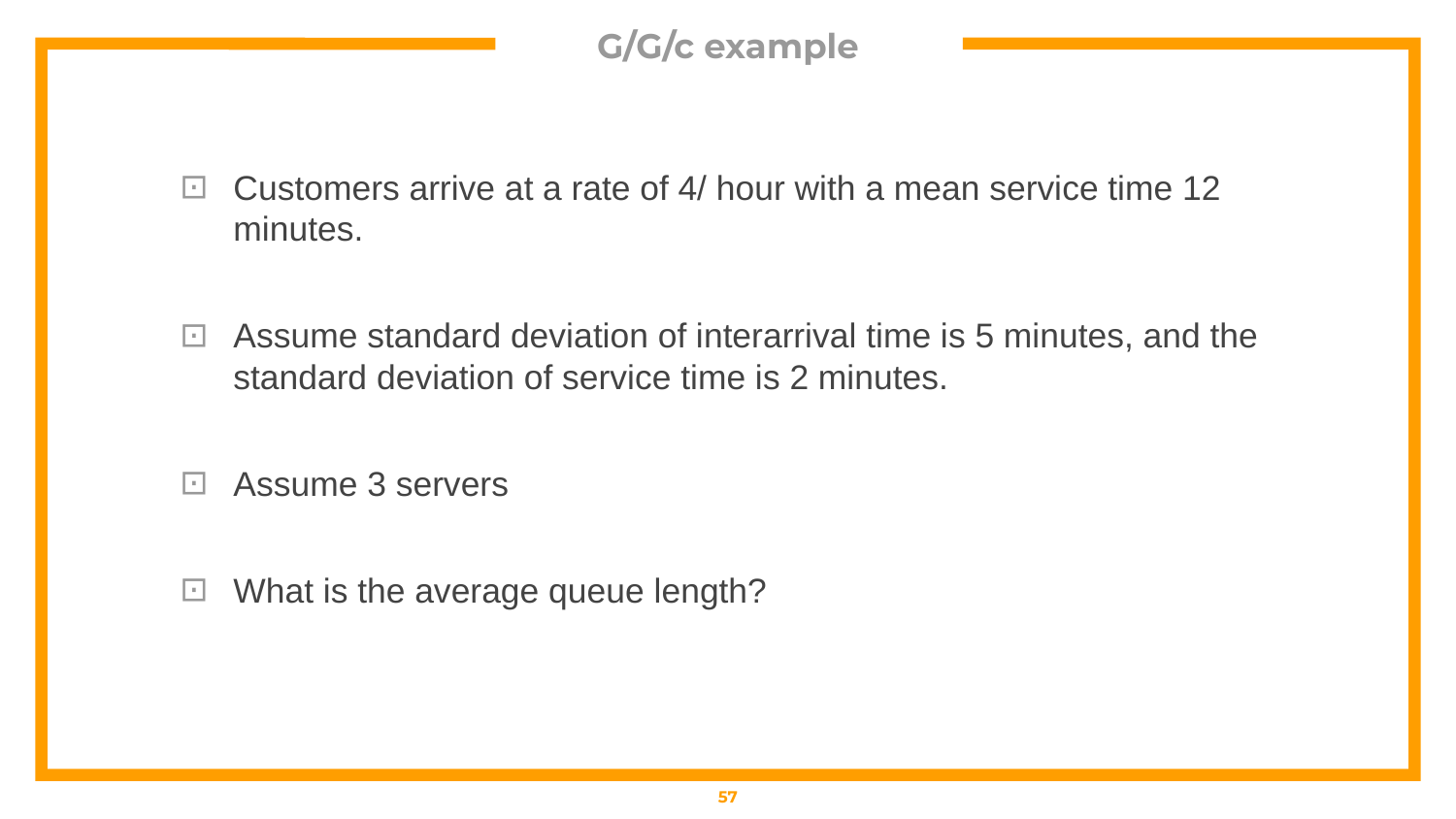

# G/G/c example
Customers arrive at a rate of 4/ hour with a mean service time 12 minutes.

Assume standard deviation of interarrival time is 5 minutes, and the standard deviation of service time is 2 minutes.

Assume 3 servers

What is the average queue length?

57